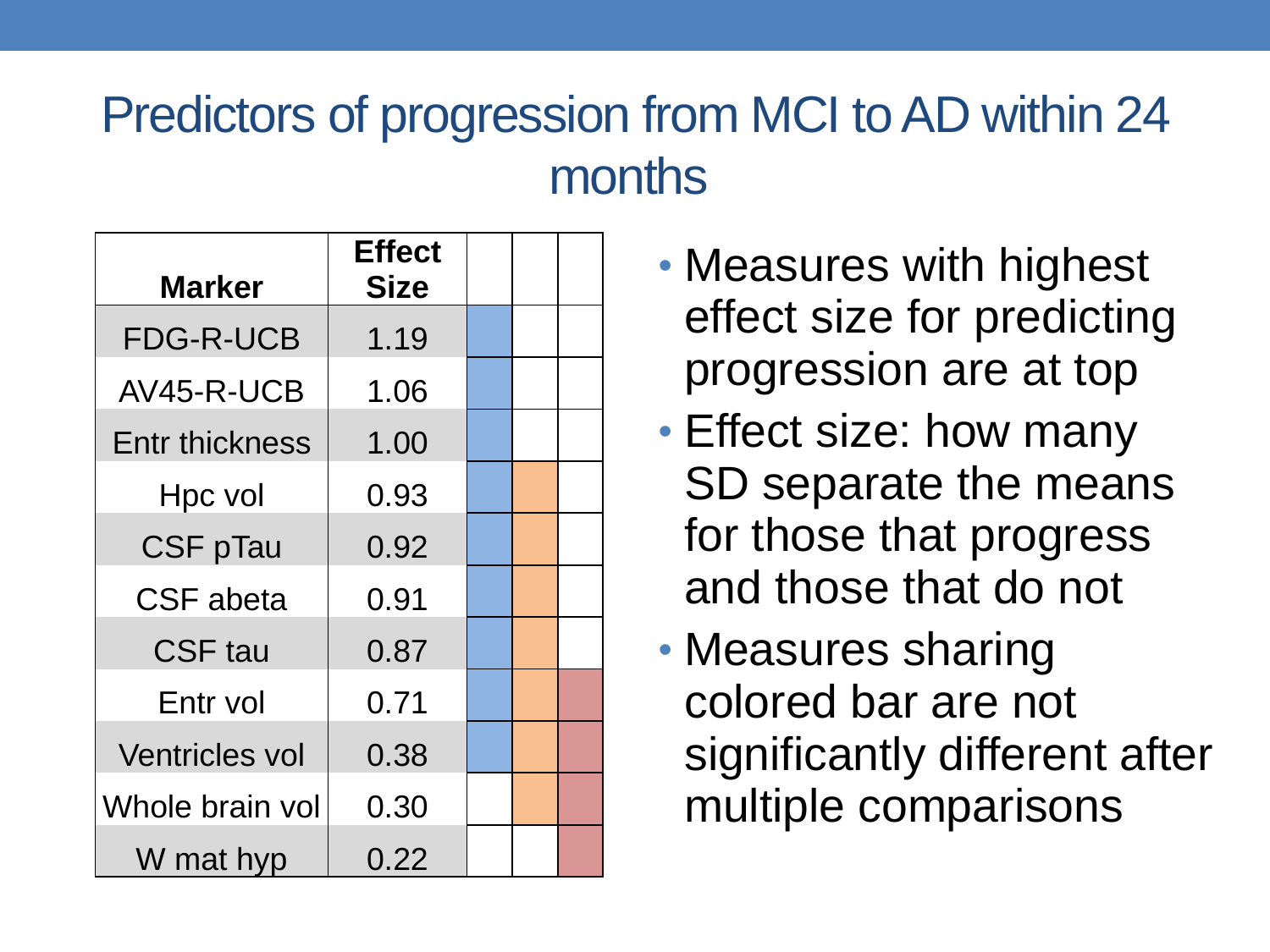

# Predictors of progression from MCI to AD within 24 months
Measures with highest effect size for predicting progression are at top
Effect size: how many SD separate the means for those that progress and those that do not
Measures sharing colored bar are not significantly different after multiple comparisons
| Marker | Effect Size |  |  |  |
| --- | --- | --- | --- | --- |
| FDG-R-UCB | 1.19 |  |  |  |
| AV45-R-UCB | 1.06 |  |  |  |
| Entr thickness | 1.00 |  |  |  |
| Hpc vol | 0.93 |  |  |  |
| CSF pTau | 0.92 |  |  |  |
| CSF abeta | 0.91 |  |  |  |
| CSF tau | 0.87 |  |  |  |
| Entr vol | 0.71 |  |  |  |
| Ventricles vol | 0.38 |  |  |  |
| Whole brain vol | 0.30 |  |  |  |
| W mat hyp | 0.22 |  |  |  |